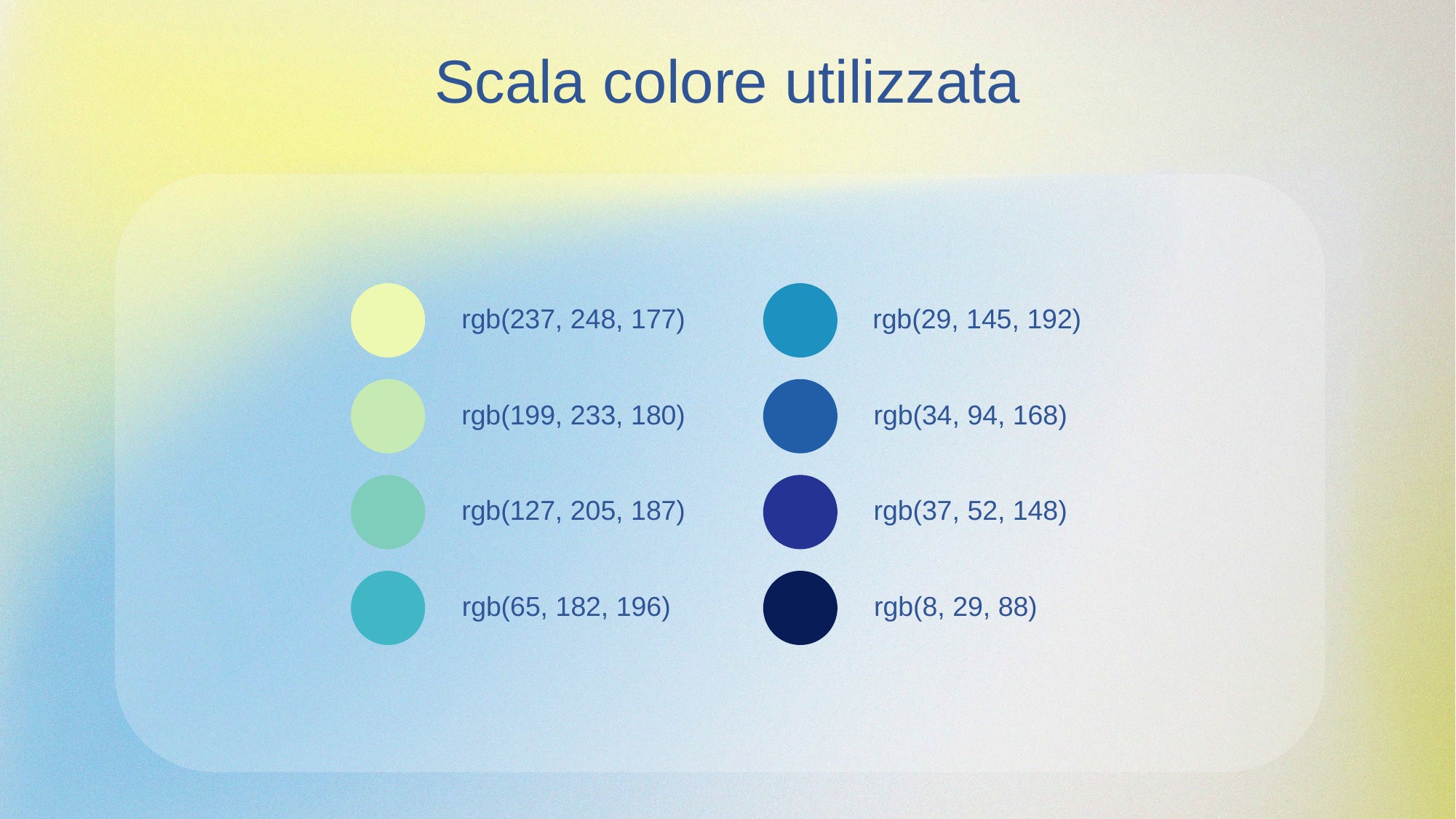

# Scala colore utilizzata

rgb(237, 248, 177)
rgb(29, 145, 192)

rgb(199, 233, 180)
rgb(34, 94, 168)

rgb(127, 205, 187)
rgb(37, 52, 148)

rgb(65, 182, 196)
rgb(8, 29, 88)